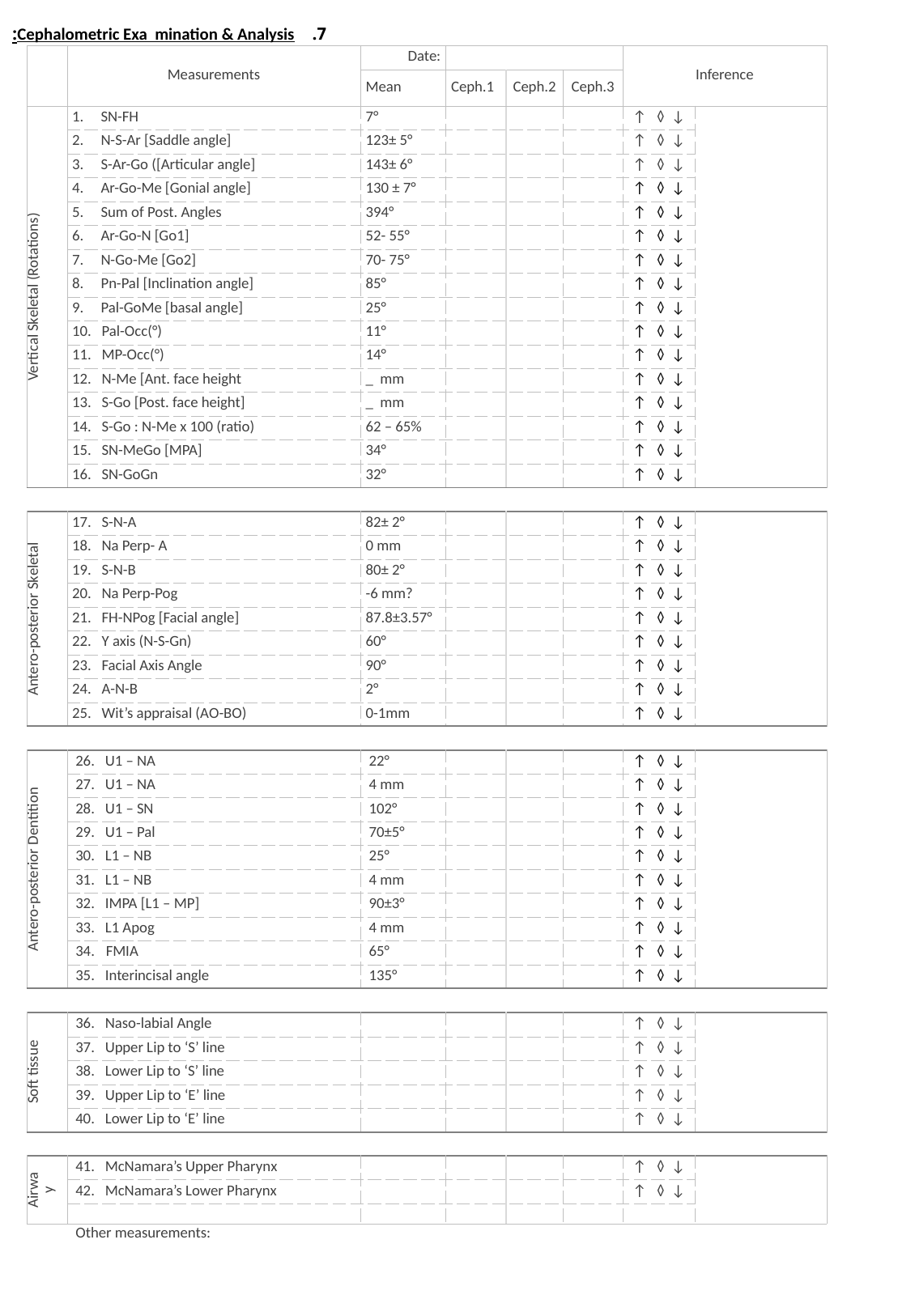

7.    Cephalometric Exa  mination & Analysis:
|  | Measurements | Date: |  |  |  | Inference |  |
| --- | --- | --- | --- | --- | --- | --- | --- |
|  |  | Mean | Ceph.1 | Ceph.2 | Ceph.3 |  |  |
| Vertical Skeletal (Rotations) | 1. SN-FH | 7° |  |  |  | ↑ ◊ ↓ |  |
|  | 2. N-S-Ar [Saddle angle] | 123± 5° |  |  |  | ↑ ◊ ↓ |  |
|  | 3. S-Ar-Go ([Articular angle] | 143± 6° |  |  |  | ↑ ◊ ↓ |  |
|  | 4. Ar-Go-Me [Gonial angle] | 130 ± 7° |  |  |  | ↑ ◊ ↓ |  |
|  | 5. Sum of Post. Angles | 394° |  |  |  | ↑ ◊ ↓ |  |
|  | 6. Ar-Go-N [Go1] | 52- 55° |  |  |  | ↑ ◊ ↓ |  |
|  | 7. N-Go-Me [Go2] | 70- 75° |  |  |  | ↑ ◊ ↓ |  |
|  | 8. Pn-Pal [Inclination angle] | 85° |  |  |  | ↑ ◊ ↓ |  |
|  | 9. Pal-GoMe [basal angle] | 25° |  |  |  | ↑ ◊ ↓ |  |
|  | 10. Pal-Occ(°) | 11° |  |  |  | ↑ ◊ ↓ |  |
|  | 11. MP-Occ(°) | 14° |  |  |  | ↑ ◊ ↓ |  |
|  | 12. N-Me [Ant. face height | \_ mm |  |  |  | ↑ ◊ ↓ |  |
|  | 13. S-Go [Post. face height] | \_ mm |  |  |  | ↑ ◊ ↓ |  |
|  | 14. S-Go : N-Me x 100 (ratio) | 62 – 65% |  |  |  | ↑ ◊ ↓ |  |
|  | 15. SN-MeGo [MPA] | 34° |  |  |  | ↑ ◊ ↓ |  |
|  | 16. SN-GoGn | 32° |  |  |  | ↑ ◊ ↓ |  |
|  |  |  |  |  |  |  |  |
| Antero-posterior Skeletal | 17. S-N-A | 82± 2° |  |  |  | ↑ ◊ ↓ |  |
|  | 18. Na Perp- A | 0 mm |  |  |  | ↑ ◊ ↓ |  |
|  | 19. S-N-B | 80± 2° |  |  |  | ↑ ◊ ↓ |  |
|  | 20. Na Perp-Pog | -6 mm? |  |  |  | ↑ ◊ ↓ |  |
|  | 21. FH-NPog [Facial angle] | 87.8±3.57° |  |  |  | ↑ ◊ ↓ |  |
|  | 22. Y axis (N-S-Gn) | 60° |  |  |  | ↑ ◊ ↓ |  |
|  | 23. Facial Axis Angle | 90° |  |  |  | ↑ ◊ ↓ |  |
|  | 24. A-N-B | 2° |  |  |  | ↑ ◊ ↓ |  |
|  | 25. Wit’s appraisal (AO-BO) | 0-1mm |  |  |  | ↑ ◊ ↓ |  |
|  |  |  |  |  |  |  |  |
| Antero-posterior Dentition | 26. U1 – NA | 22° |  |  |  | ↑ ◊ ↓ |  |
|  | 27. U1 – NA | 4 mm |  |  |  | ↑ ◊ ↓ |  |
|  | 28. U1 – SN | 102° |  |  |  | ↑ ◊ ↓ |  |
|  | 29. U1 – Pal | 70±5° |  |  |  | ↑ ◊ ↓ |  |
|  | 30. L1 – NB | 25° |  |  |  | ↑ ◊ ↓ |  |
|  | 31. L1 – NB | 4 mm |  |  |  | ↑ ◊ ↓ |  |
|  | 32. IMPA [L1 – MP] | 90±3° |  |  |  | ↑ ◊ ↓ |  |
|  | 33. L1 Apog | 4 mm |  |  |  | ↑ ◊ ↓ |  |
|  | FMIA | 65° |  |  |  | ↑ ◊ ↓ |  |
|  | 35. Interincisal angle | 135° |  |  |  | ↑ ◊ ↓ |  |
|  |  |  |  |  |  |  |  |
| Soft tissue | 36. Naso-labial Angle |  |  |  |  | ↑ ◊ ↓ |  |
|  | 37. Upper Lip to ‘S’ line |  |  |  |  | ↑ ◊ ↓ |  |
|  | 38. Lower Lip to ‘S’ line |  |  |  |  | ↑ ◊ ↓ |  |
|  | 39. Upper Lip to ‘E’ line |  |  |  |  | ↑ ◊ ↓ |  |
|  | 40. Lower Lip to ‘E’ line |  |  |  |  | ↑ ◊ ↓ |  |
|  |  |  |  |  |  |  |  |
| Airway | 41. McNamara’s Upper Pharynx |  |  |  |  | ↑ ◊ ↓ |  |
|  | 42. McNamara’s Lower Pharynx |  |  |  |  | ↑ ◊ ↓ |  |
|  |  |  |  |  |  |  |  |
|  | Other measurements: |  |  |  |  |  |  |